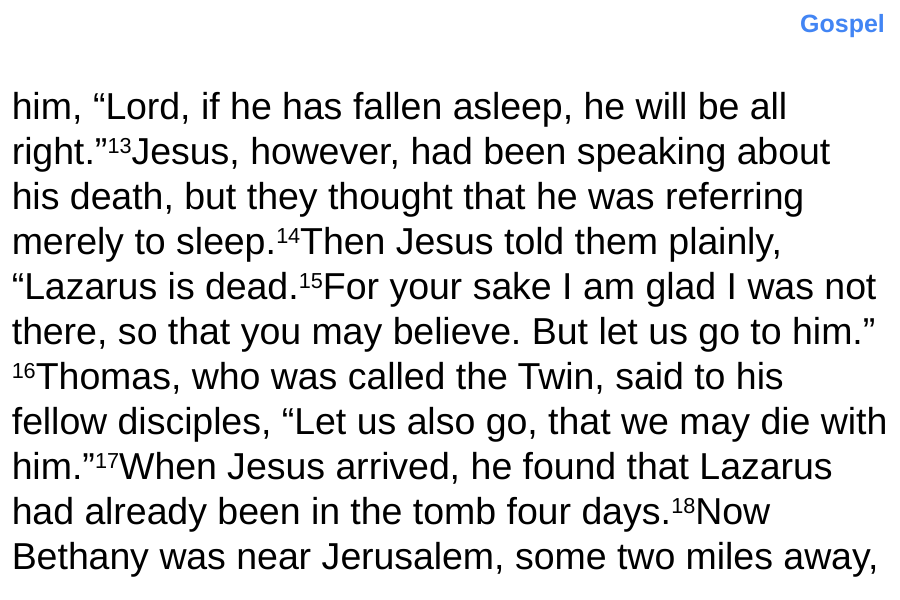

Gospel
him, “Lord, if he has fallen asleep, he will be all
right.”13Jesus, however, had been speaking about
his death, but they thought that he was referring
merely to sleep.14Then Jesus told them plainly,
“Lazarus is dead.15For your sake I am glad I was not
there, so that you may believe. But let us go to him.”
16Thomas, who was called the Twin, said to his
fellow disciples, “Let us also go, that we may die with
him.”17When Jesus arrived, he found that Lazarus
had already been in the tomb four days.18Now
Bethany was near Jerusalem, some two miles away,